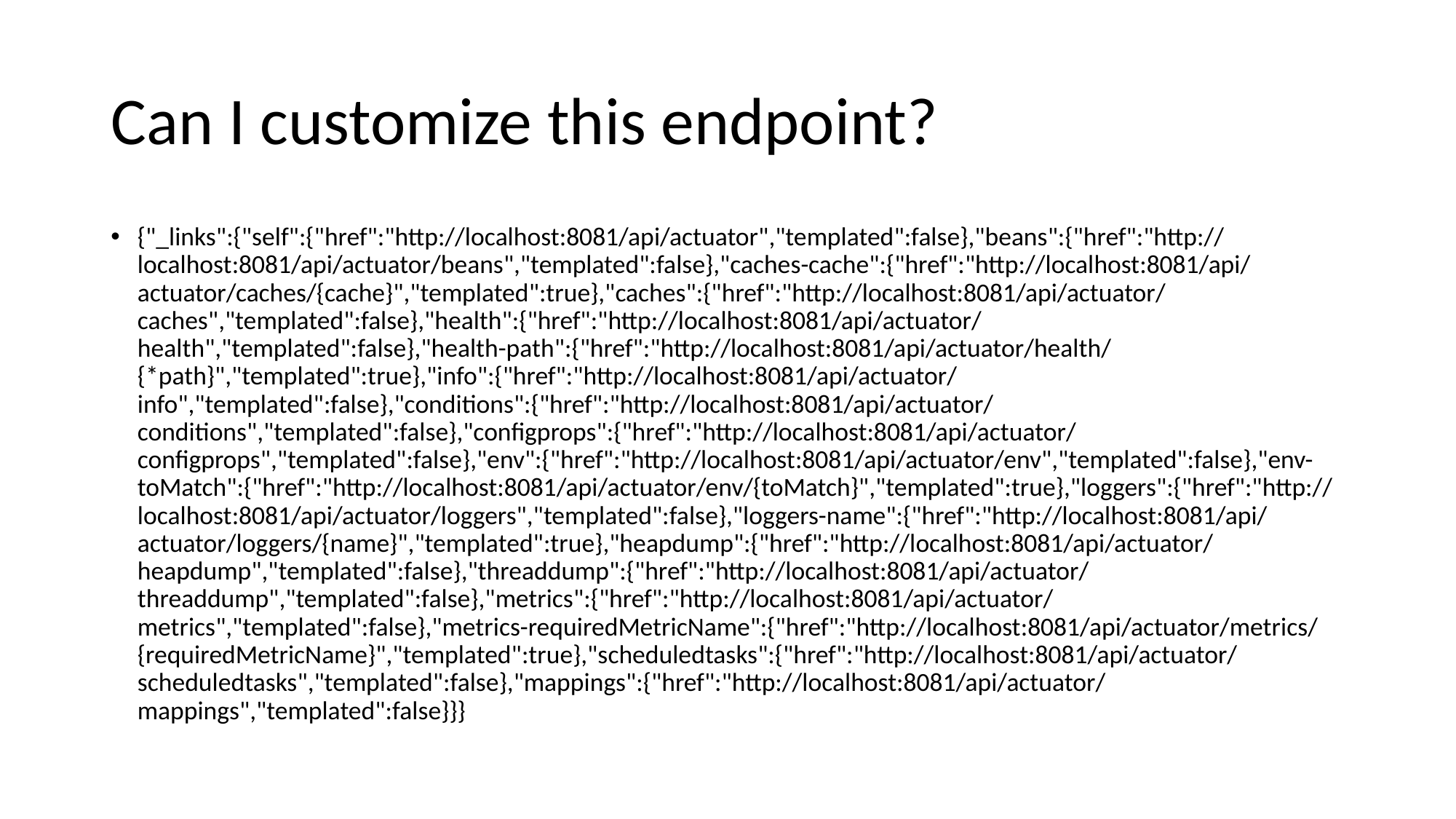

# Can I customize this endpoint?
{"_links":{"self":{"href":"http://localhost:8081/api/actuator","templated":false},"beans":{"href":"http://localhost:8081/api/actuator/beans","templated":false},"caches-cache":{"href":"http://localhost:8081/api/actuator/caches/{cache}","templated":true},"caches":{"href":"http://localhost:8081/api/actuator/caches","templated":false},"health":{"href":"http://localhost:8081/api/actuator/health","templated":false},"health-path":{"href":"http://localhost:8081/api/actuator/health/{*path}","templated":true},"info":{"href":"http://localhost:8081/api/actuator/info","templated":false},"conditions":{"href":"http://localhost:8081/api/actuator/conditions","templated":false},"configprops":{"href":"http://localhost:8081/api/actuator/configprops","templated":false},"env":{"href":"http://localhost:8081/api/actuator/env","templated":false},"env-toMatch":{"href":"http://localhost:8081/api/actuator/env/{toMatch}","templated":true},"loggers":{"href":"http://localhost:8081/api/actuator/loggers","templated":false},"loggers-name":{"href":"http://localhost:8081/api/actuator/loggers/{name}","templated":true},"heapdump":{"href":"http://localhost:8081/api/actuator/heapdump","templated":false},"threaddump":{"href":"http://localhost:8081/api/actuator/threaddump","templated":false},"metrics":{"href":"http://localhost:8081/api/actuator/metrics","templated":false},"metrics-requiredMetricName":{"href":"http://localhost:8081/api/actuator/metrics/{requiredMetricName}","templated":true},"scheduledtasks":{"href":"http://localhost:8081/api/actuator/scheduledtasks","templated":false},"mappings":{"href":"http://localhost:8081/api/actuator/mappings","templated":false}}}